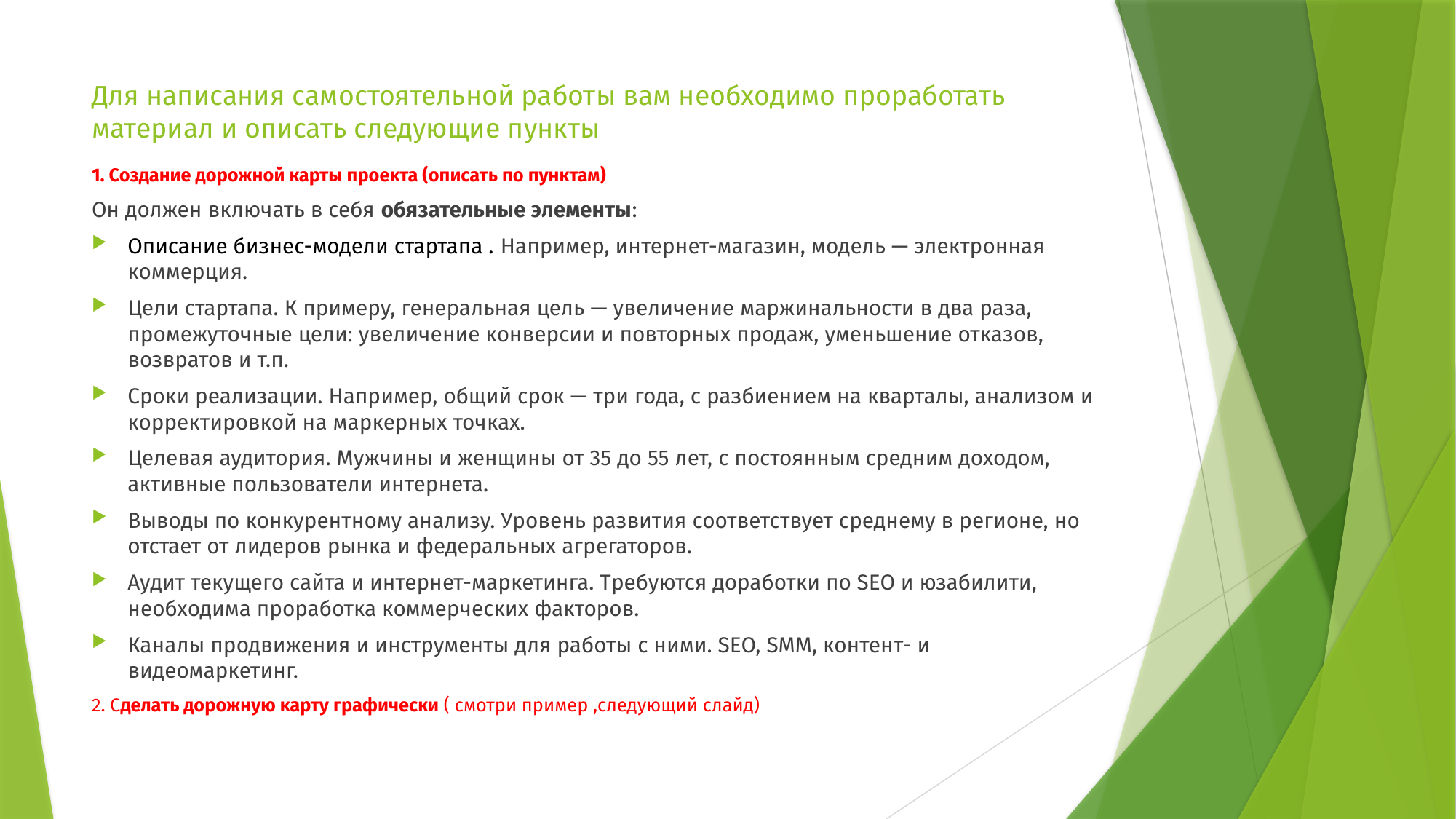

# Для написания самостоятельной работы вам необходимо проработать материал и описать следующие пункты
1. Создание дорожной карты проекта (описать по пунктам)
Он должен включать в себя обязательные элементы:
Описание бизнес-модели стартапа . Например, интернет-магазин, модель — электронная коммерция.
Цели стартапа. К примеру, генеральная цель — увеличение маржинальности в два раза, промежуточные цели: увеличение конверсии и повторных продаж, уменьшение отказов, возвратов и т.п.
Сроки реализации. Например, общий срок — три года, с разбиением на кварталы, анализом и корректировкой на маркерных точках.
Целевая аудитория. Мужчины и женщины от 35 до 55 лет, с постоянным средним доходом, активные пользователи интернета.
Выводы по конкурентному анализу. Уровень развития соответствует среднему в регионе, но отстает от лидеров рынка и федеральных агрегаторов.
Аудит текущего сайта и интернет-маркетинга. Требуются доработки по SEO и юзабилити, необходима проработка коммерческих факторов.
Каналы продвижения и инструменты для работы с ними. SEO, SMM, контент- и видеомаркетинг.
2. Сделать дорожную карту графически ( смотри пример ,следующий слайд)